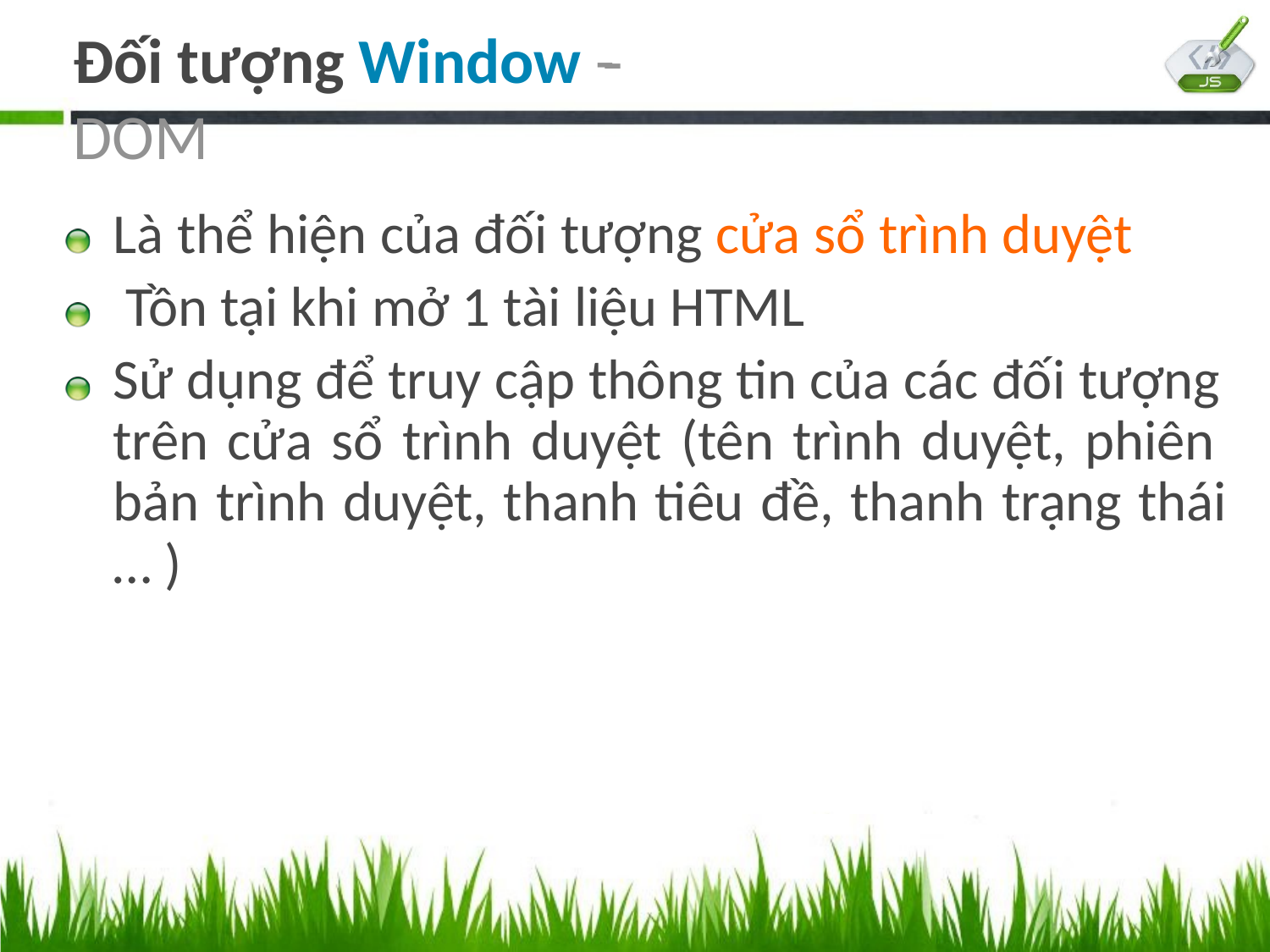

# Đối tượng Window -­‐ DOM
Là thể hiện của đối tượng cửa sổ trình duyệt  Tồn tại khi mở 1 tài liệu HTML
Sử dụng để truy cập thông tin của các đối tượng  trên cửa sổ trình duyệt (tên trình duyệt, phiên  bản trình duyệt, thanh tiêu đề, thanh trạng thái
… )